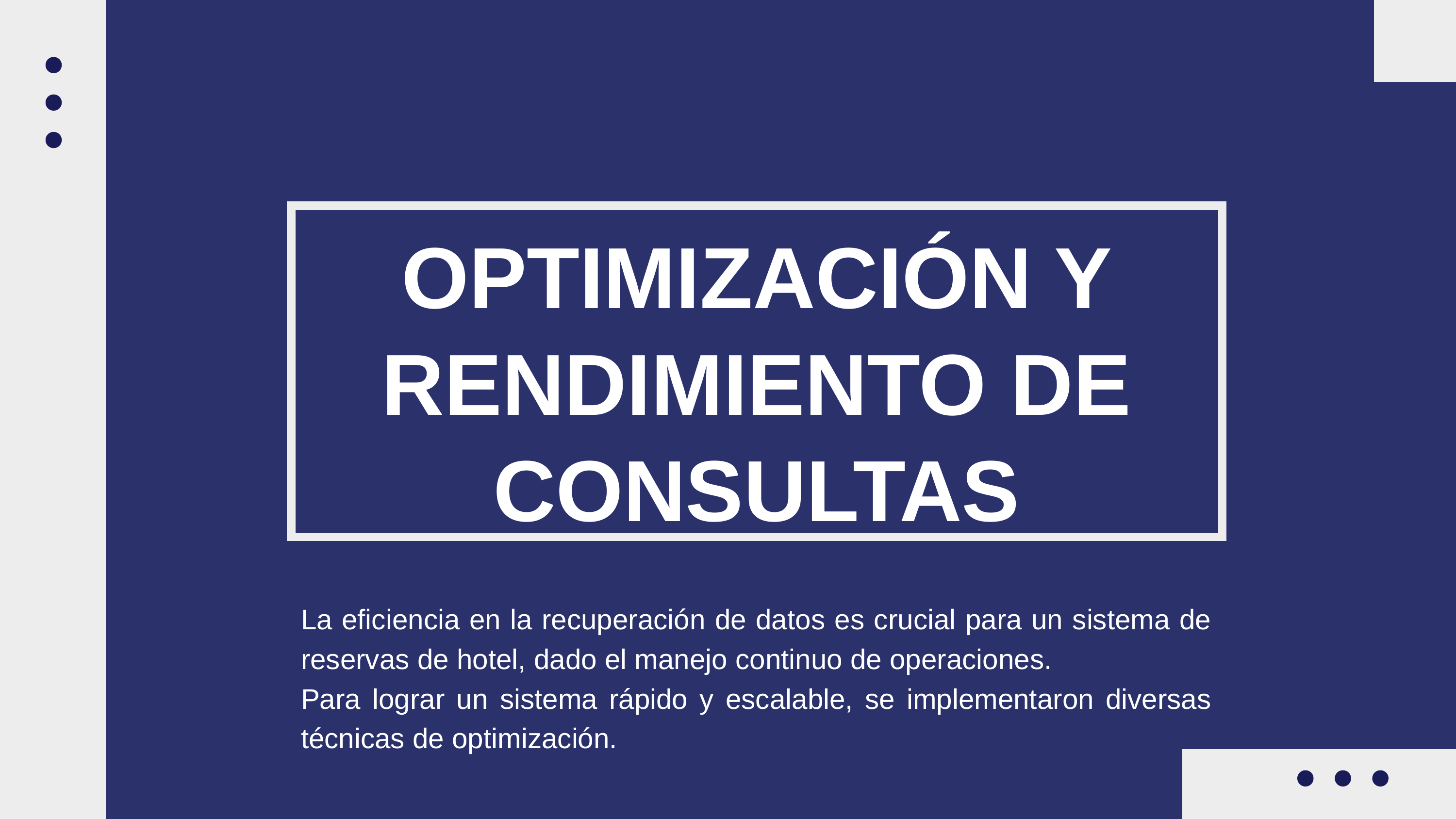

OPTIMIZACIÓN Y RENDIMIENTO DE CONSULTAS
La eficiencia en la recuperación de datos es crucial para un sistema de reservas de hotel, dado el manejo continuo de operaciones.
Para lograr un sistema rápido y escalable, se implementaron diversas técnicas de optimización.